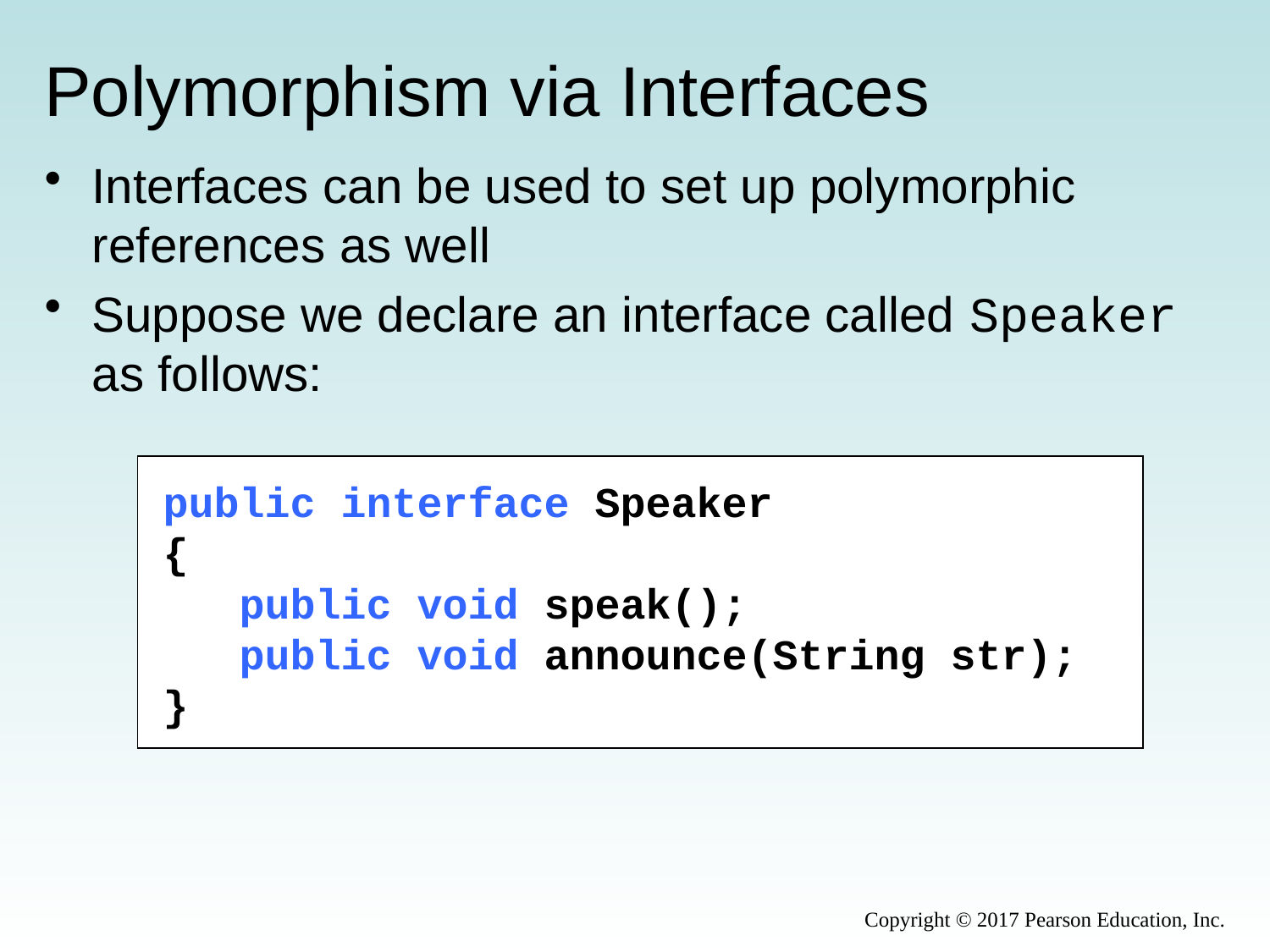

# Polymorphism via Interfaces
Interfaces can be used to set up polymorphic references as well
Suppose we declare an interface called Speaker as follows:
public interface Speaker
{
   public void speak();
   public void announce(String str);
}
Copyright © 2017 Pearson Education, Inc.